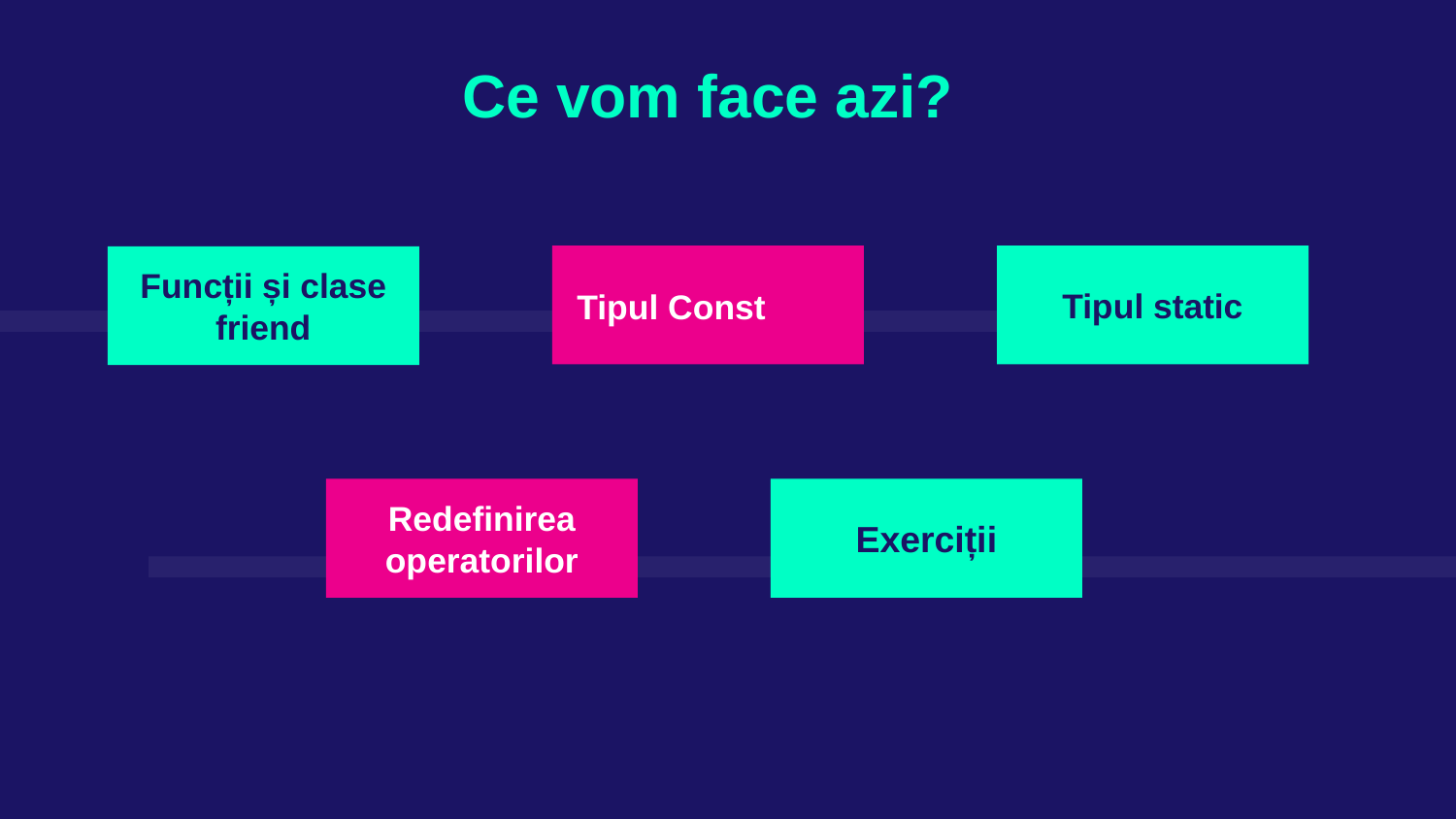

Ce vom face azi?

 Tipul Const
# Tipul static
Funcții și clase friend
Redefinirea operatorilor
Exerciții